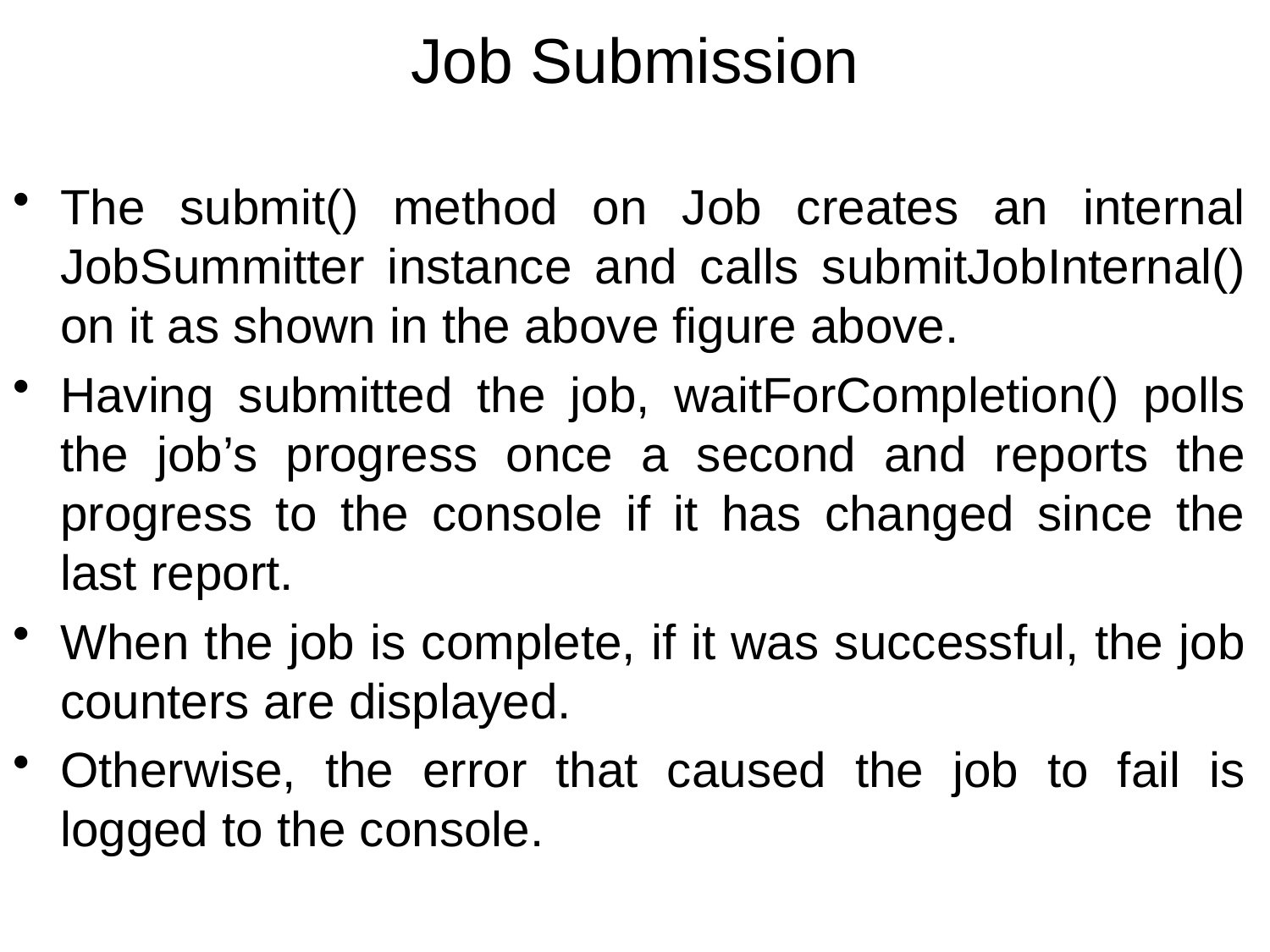

# Job Submission
The submit() method on Job creates an internal JobSummitter instance and calls submitJobInternal() on it as shown in the above figure above.
Having submitted the job, waitForCompletion() polls the job’s progress once a second and reports the progress to the console if it has changed since the last report.
When the job is complete, if it was successful, the job counters are displayed.
Otherwise, the error that caused the job to fail is logged to the console.